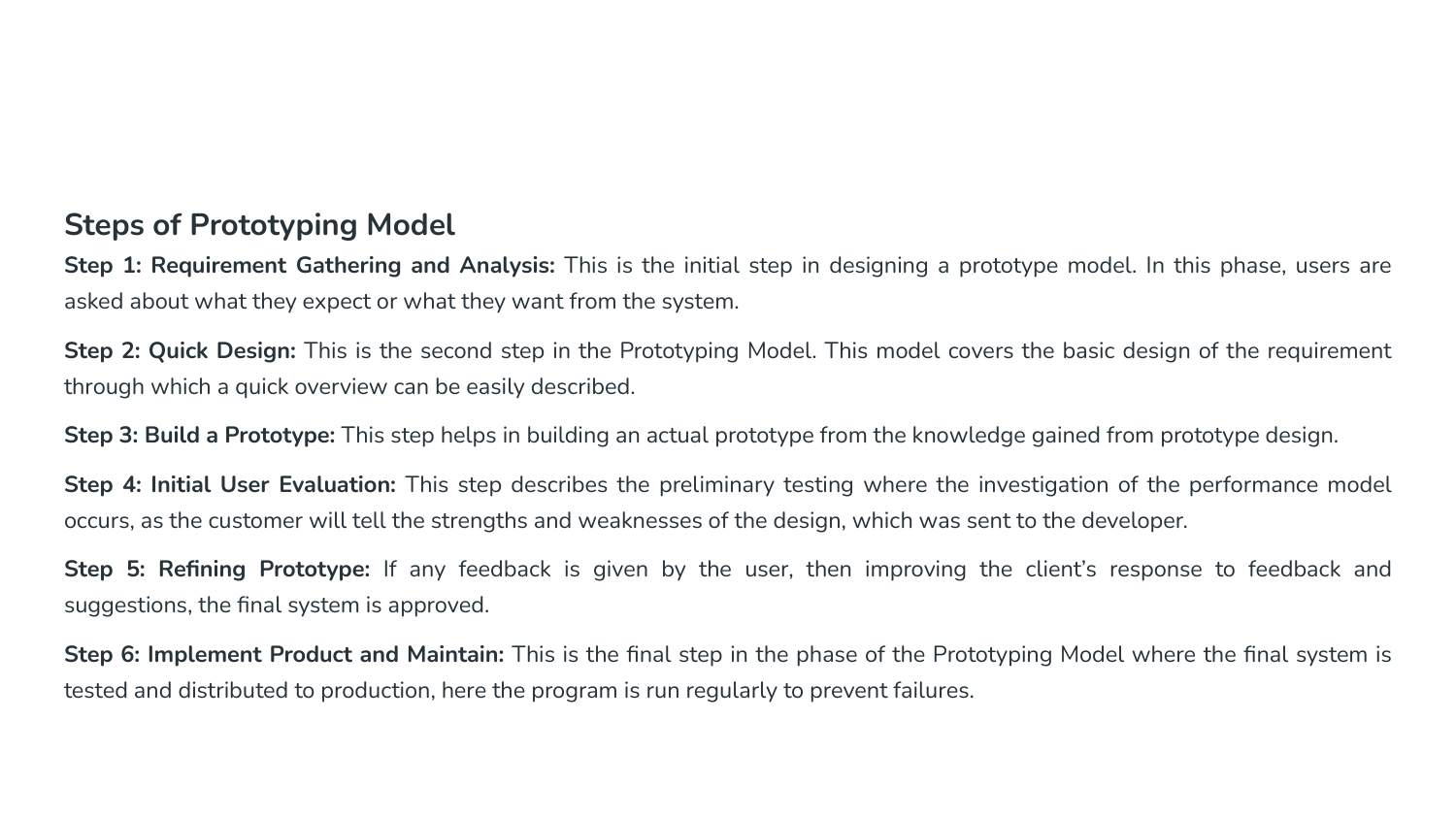

#
Steps of Prototyping Model
Step 1: Requirement Gathering and Analysis: This is the initial step in designing a prototype model. In this phase, users are asked about what they expect or what they want from the system.
Step 2: Quick Design: This is the second step in the Prototyping Model. This model covers the basic design of the requirement through which a quick overview can be easily described.
Step 3: Build a Prototype: This step helps in building an actual prototype from the knowledge gained from prototype design.
Step 4: Initial User Evaluation: This step describes the preliminary testing where the investigation of the performance model occurs, as the customer will tell the strengths and weaknesses of the design, which was sent to the developer.
Step 5: Refining Prototype: If any feedback is given by the user, then improving the client’s response to feedback and suggestions, the final system is approved.
Step 6: Implement Product and Maintain: This is the final step in the phase of the Prototyping Model where the final system is tested and distributed to production, here the program is run regularly to prevent failures.